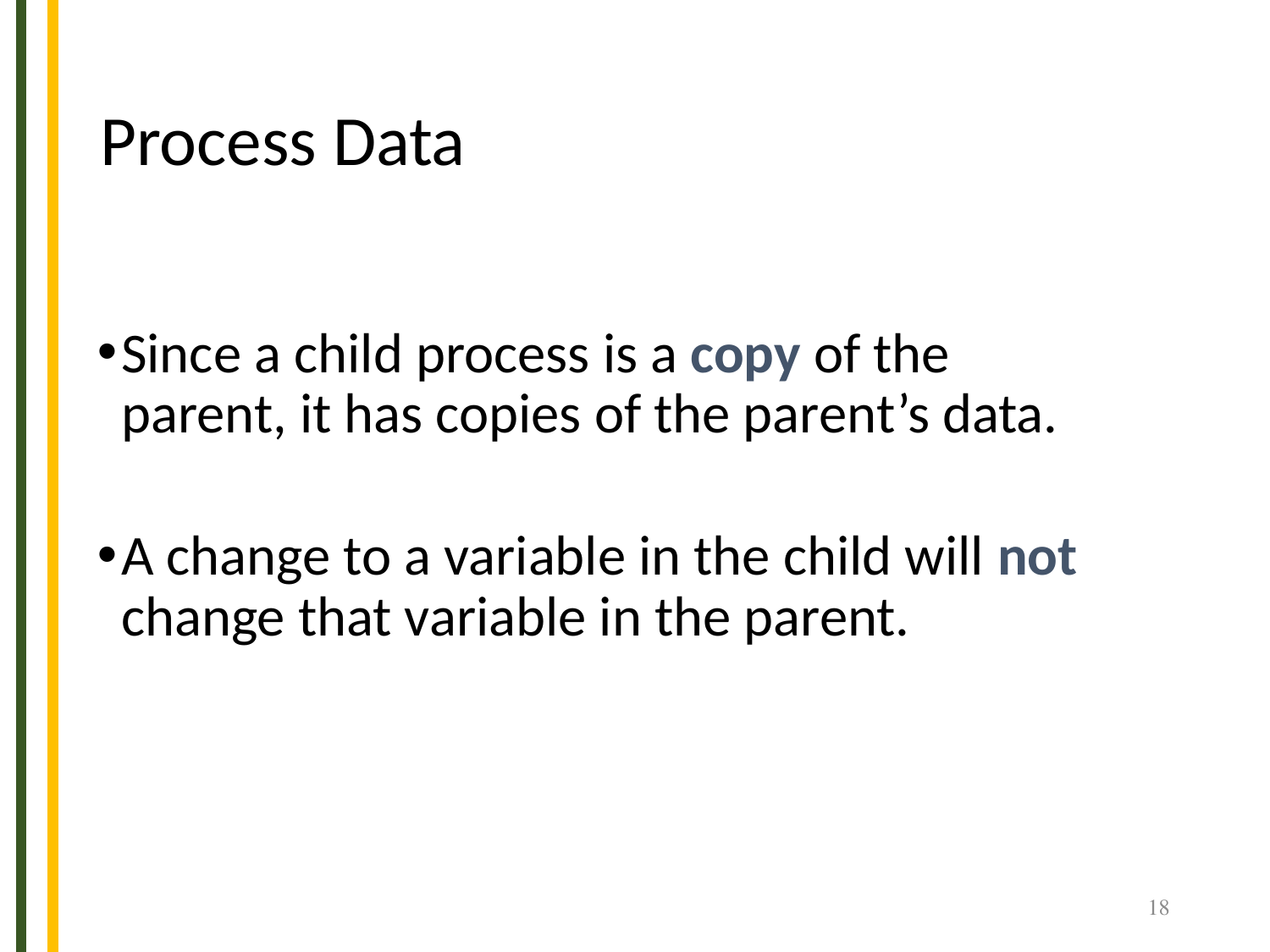

# Process Data
Since a child process is a copy of the parent, it has copies of the parent’s data.
A change to a variable in the child will not change that variable in the parent.
18